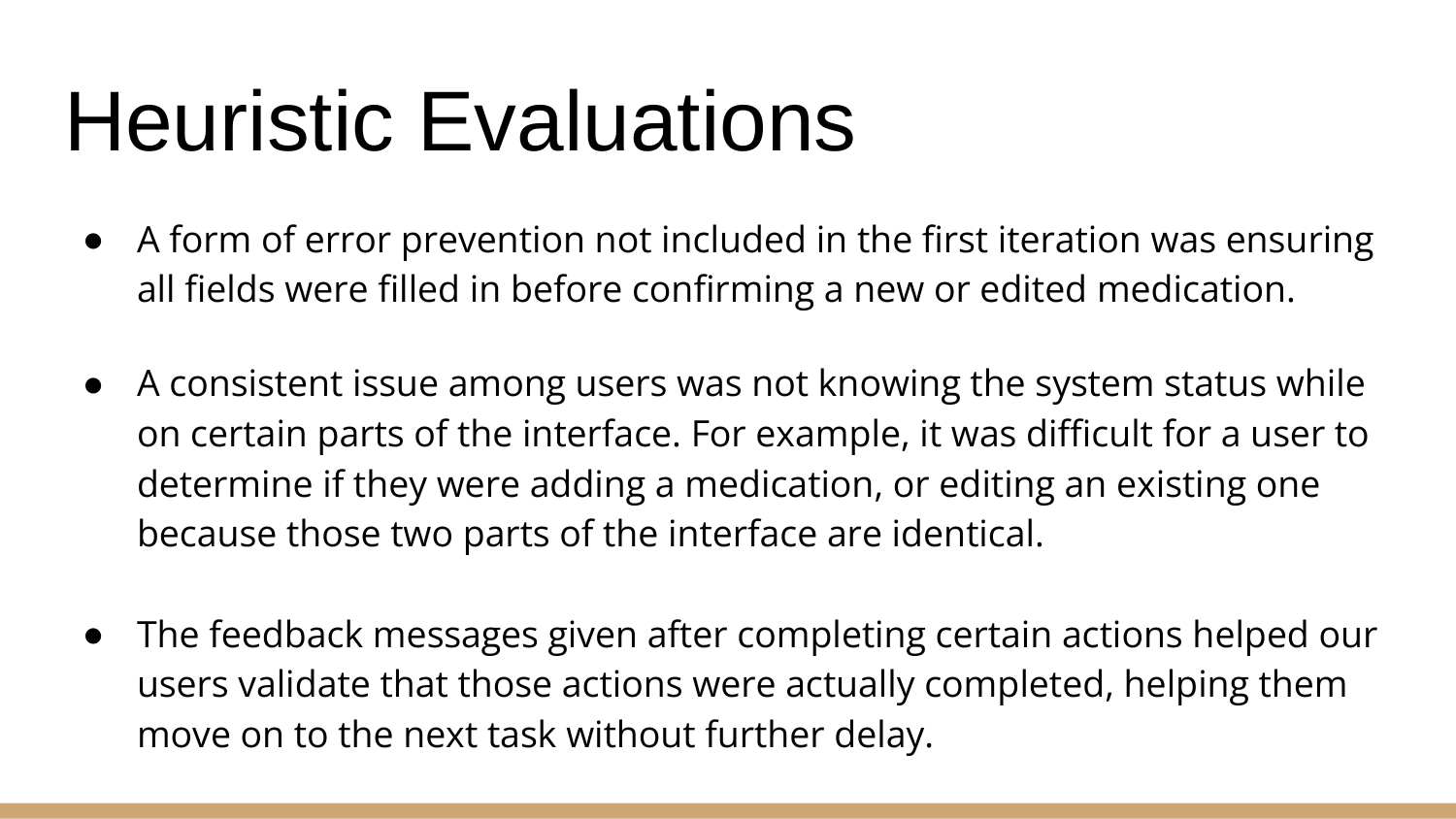

# Heuristic Evaluations
A form of error prevention not included in the first iteration was ensuring all fields were filled in before confirming a new or edited medication.
A consistent issue among users was not knowing the system status while on certain parts of the interface. For example, it was difficult for a user to determine if they were adding a medication, or editing an existing one because those two parts of the interface are identical.
The feedback messages given after completing certain actions helped our users validate that those actions were actually completed, helping them move on to the next task without further delay.